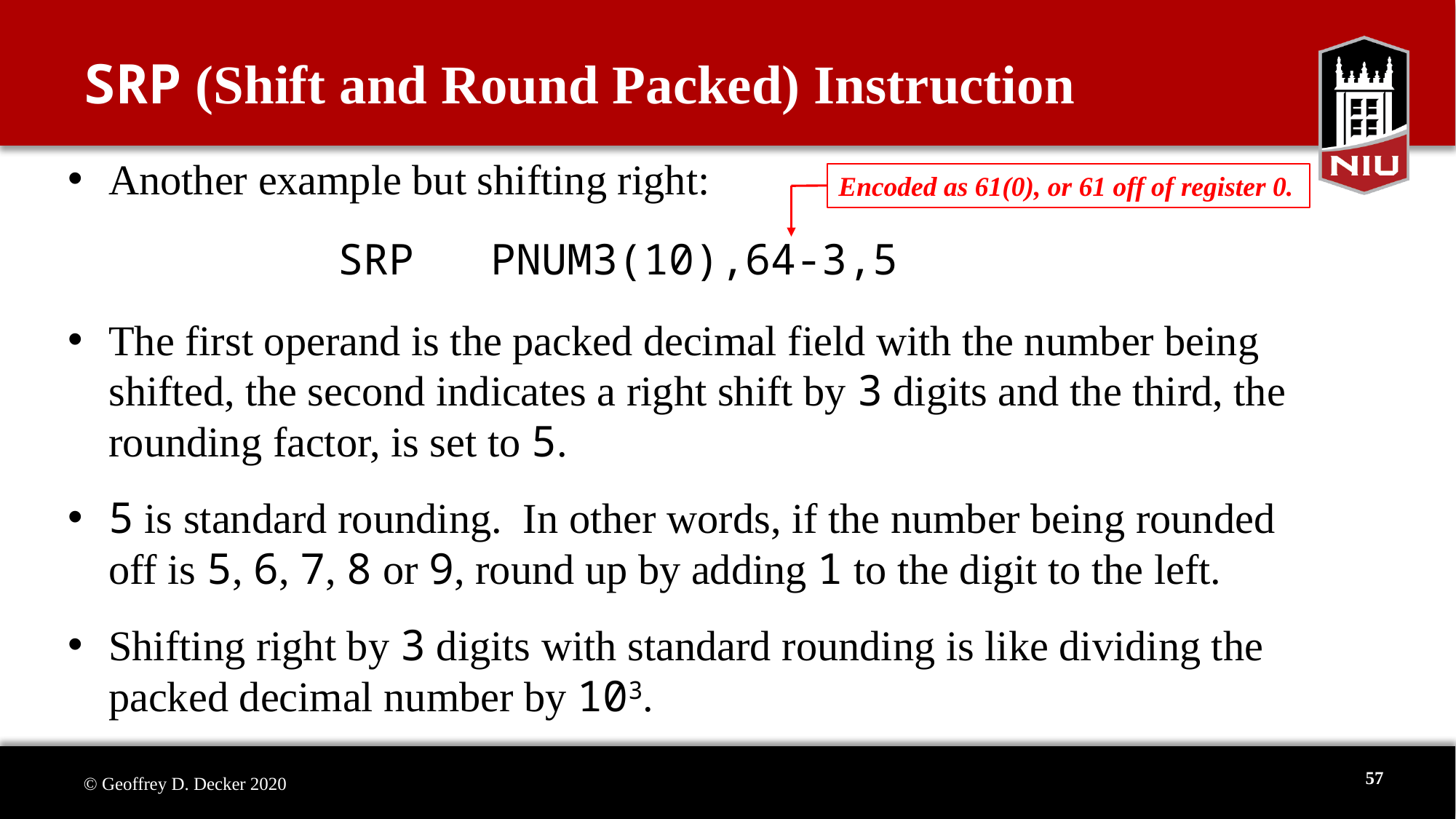

# SRP (Shift and Round Packed) Instruction
Another example but shifting right:
         SRP   PNUM3(10),64-3,5

The first operand is the packed decimal field with the number being shifted, the second indicates a right shift by 3 digits and the third, the
rounding factor, is set to 5.

5 is standard rounding.  In other words, if the number being rounded
off is 5, 6, 7, 8 or 9, round up by adding 1 to the digit to the left.

Shifting right by 3 digits with standard rounding is like dividing the packed decimal number by 103.
Encoded as 61(0), or 61 off of register 0.
57
© Geoffrey D. Decker 2020